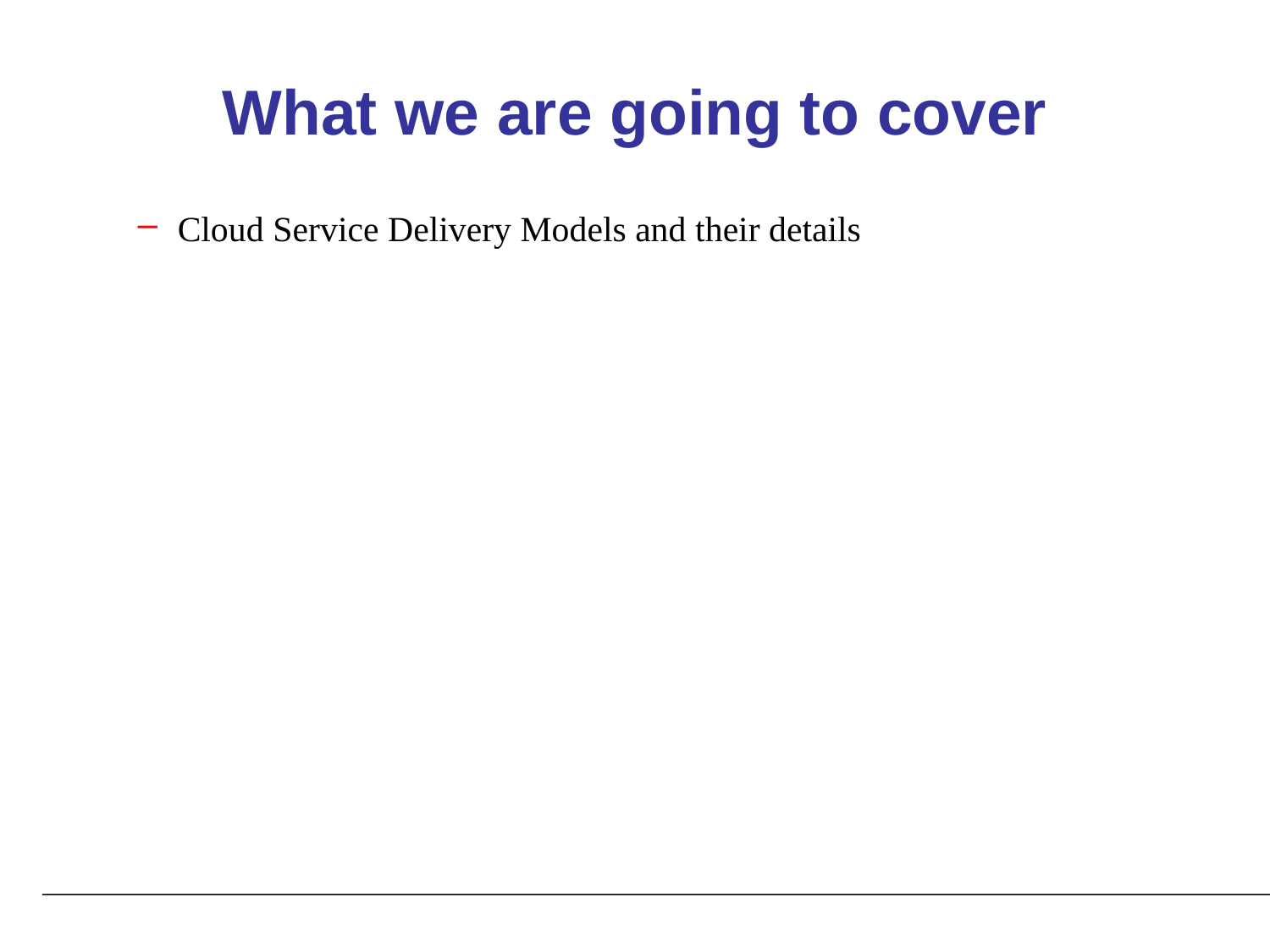

# What we are going to cover
Cloud Service Delivery Models and their details